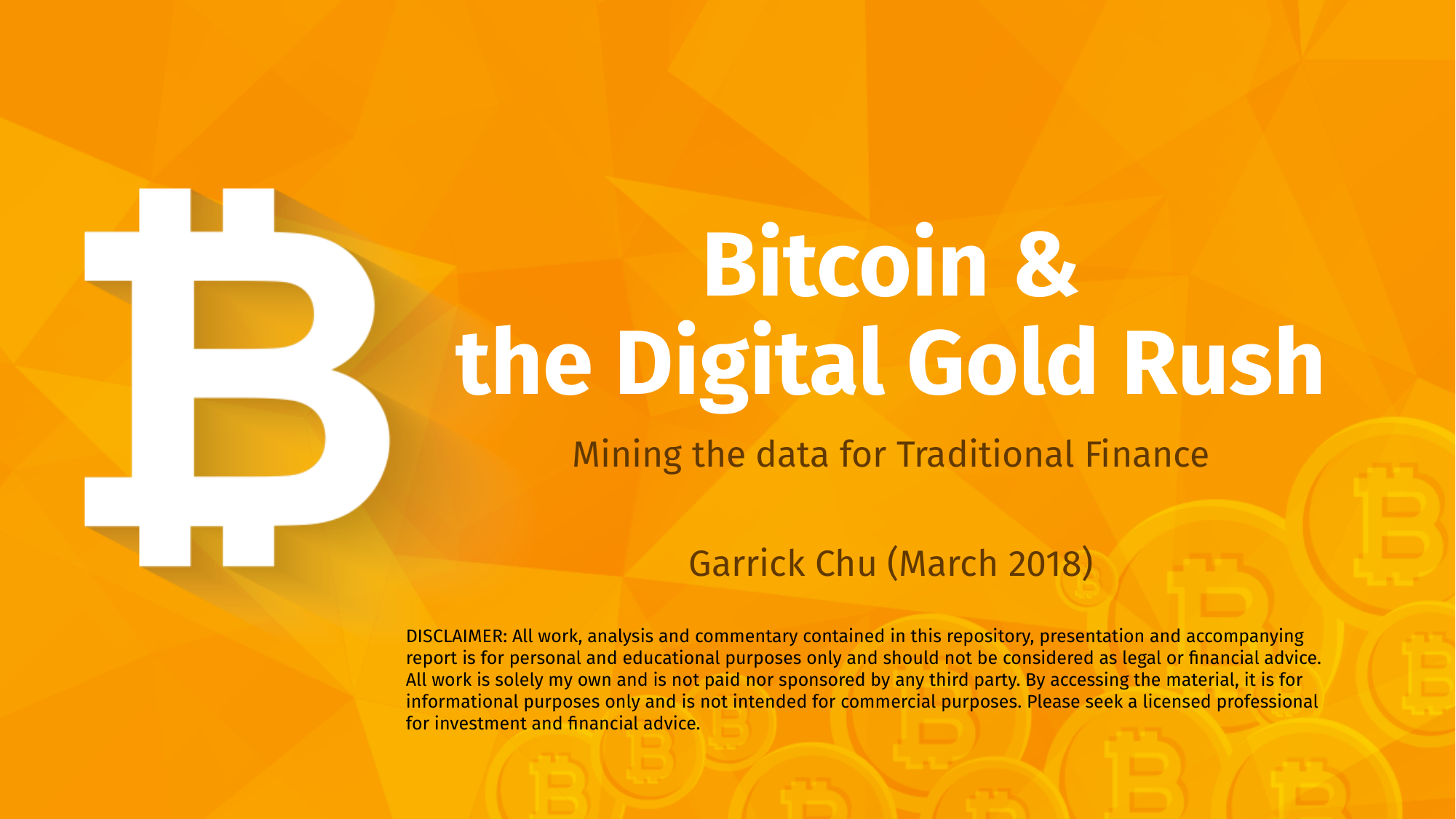

# Bitcoin & the Digital Gold Rush
Mining the data for Traditional Finance

Garrick Chu (March 2018)
DISCLAIMER: All work, analysis and commentary contained in this repository, presentation and accompanying report is for personal and educational purposes only and should not be considered as legal or financial advice. All work is solely my own and is not paid nor sponsored by any third party. By accessing the material, it is for informational purposes only and is not intended for commercial purposes. Please seek a licensed professional for investment and financial advice.